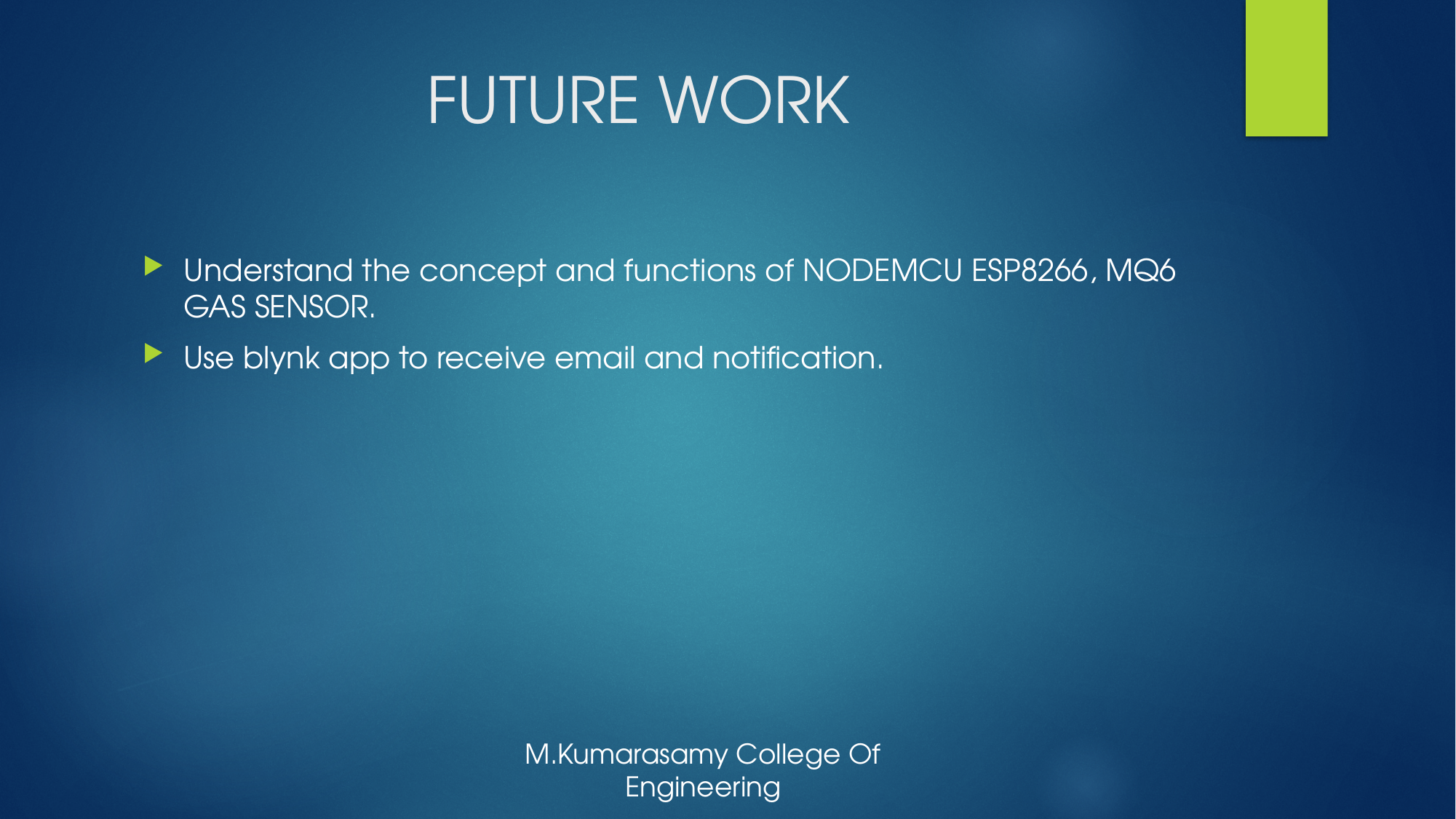

# FUTURE WORK
Understand the concept and functions of NODEMCU ESP8266, MQ6 GAS SENSOR.
Use blynk app to receive email and notification.
M.Kumarasamy College Of Engineering